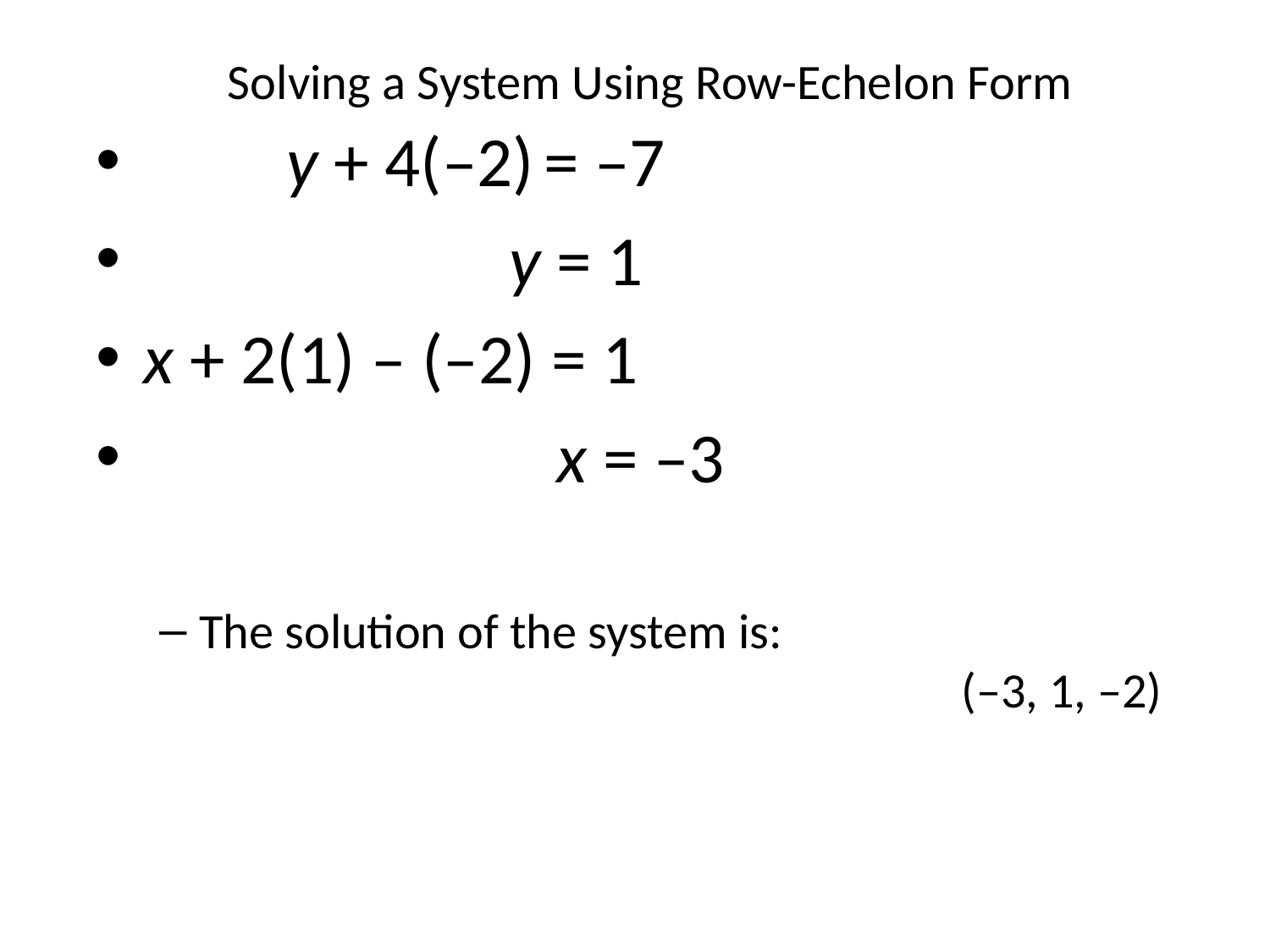

# Solving a System Using Row-Echelon Form
         y + 4(–2) = –7
	               y = 1
x + 2(1) – (–2) = 1
			  x = –3

The solution of the system is:
						(–3, 1, –2)